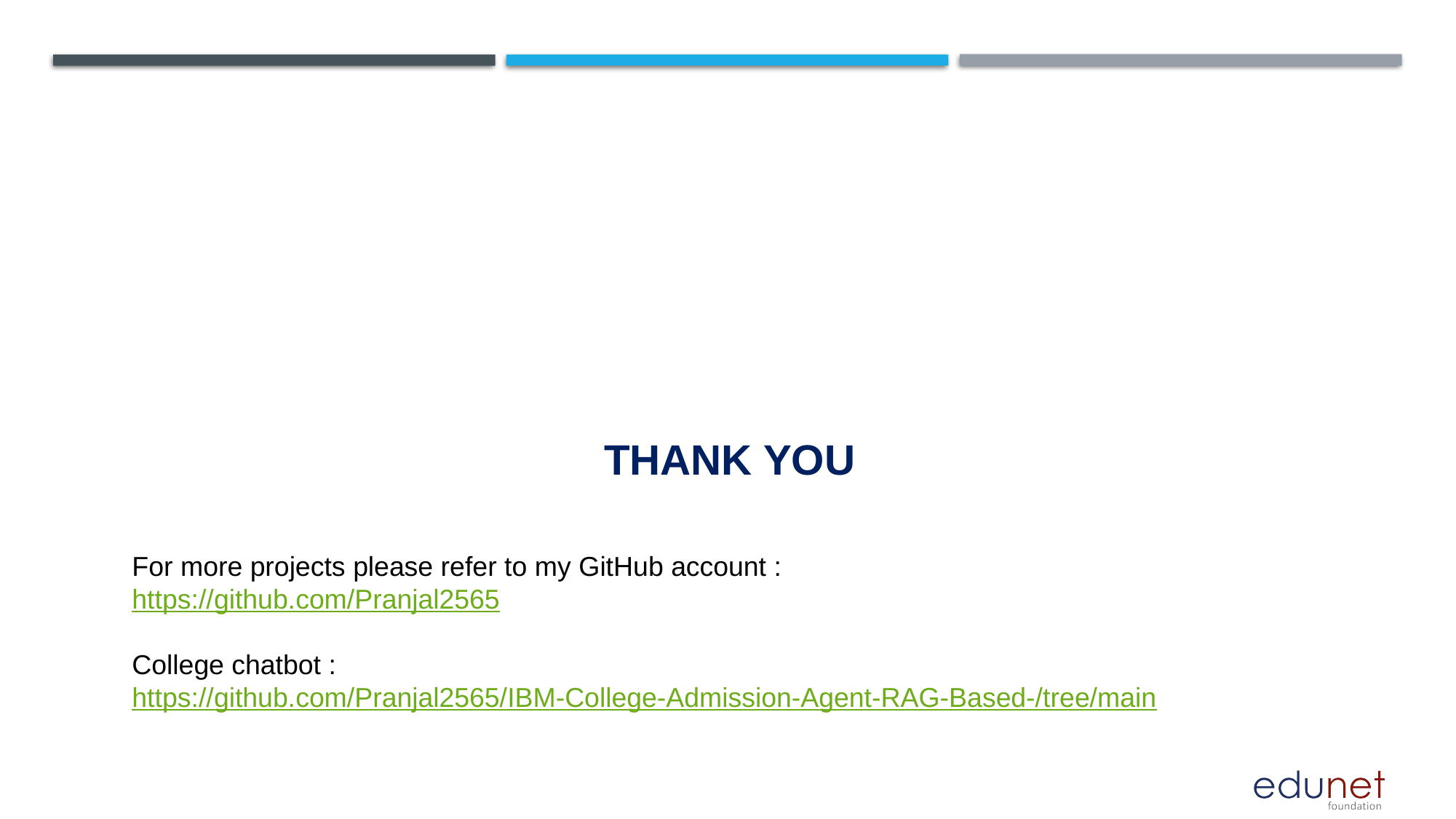

# THANK YOU
For more projects please refer to my GitHub account :
https://github.com/Pranjal2565
College chatbot : https://github.com/Pranjal2565/IBM-College-Admission-Agent-RAG-Based-/tree/main